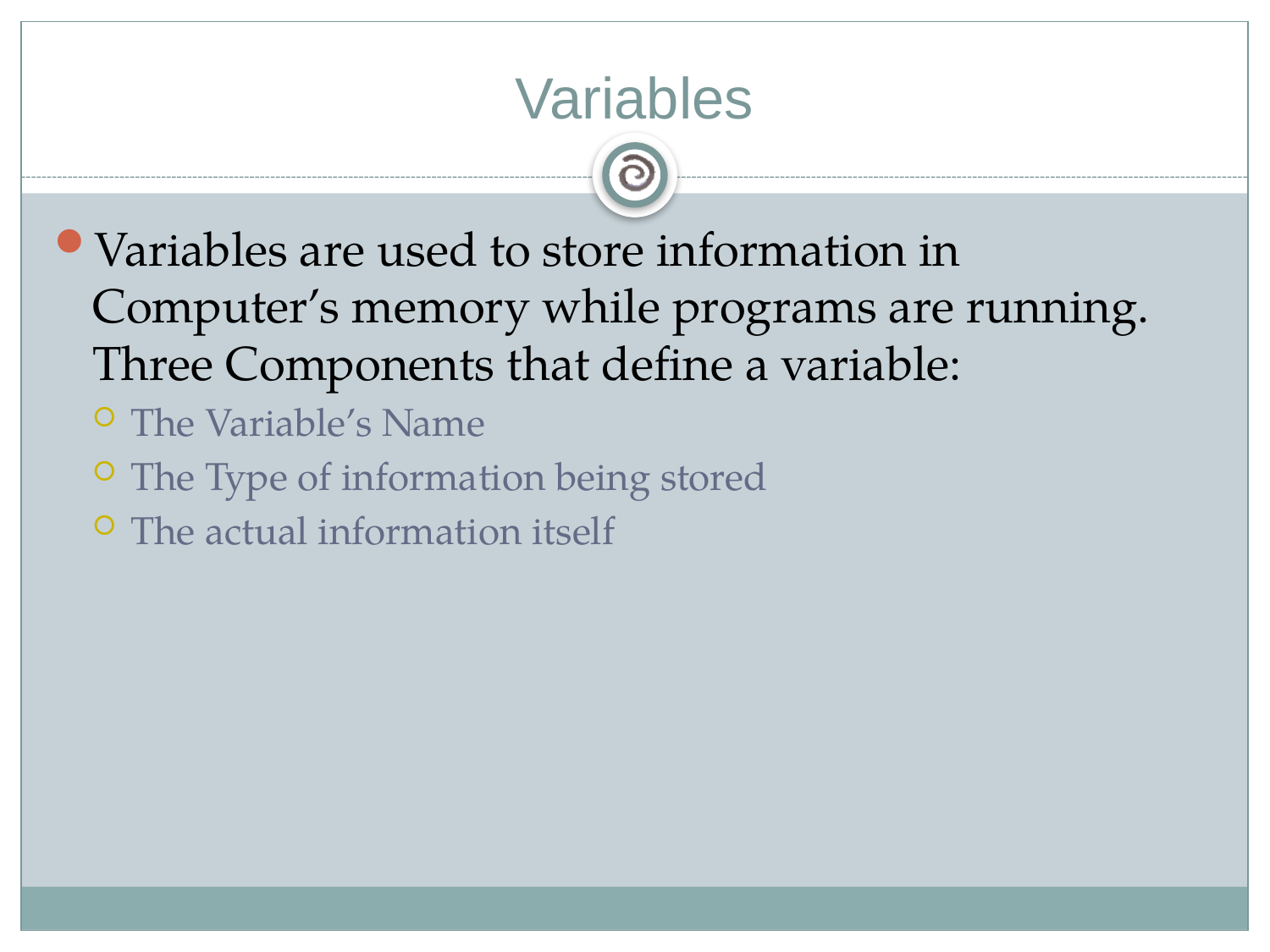

# Variables
Variables are used to store information in Computer’s memory while programs are running.  Three Components that define a variable:
The Variable’s Name
The Type of information being stored
The actual information itself